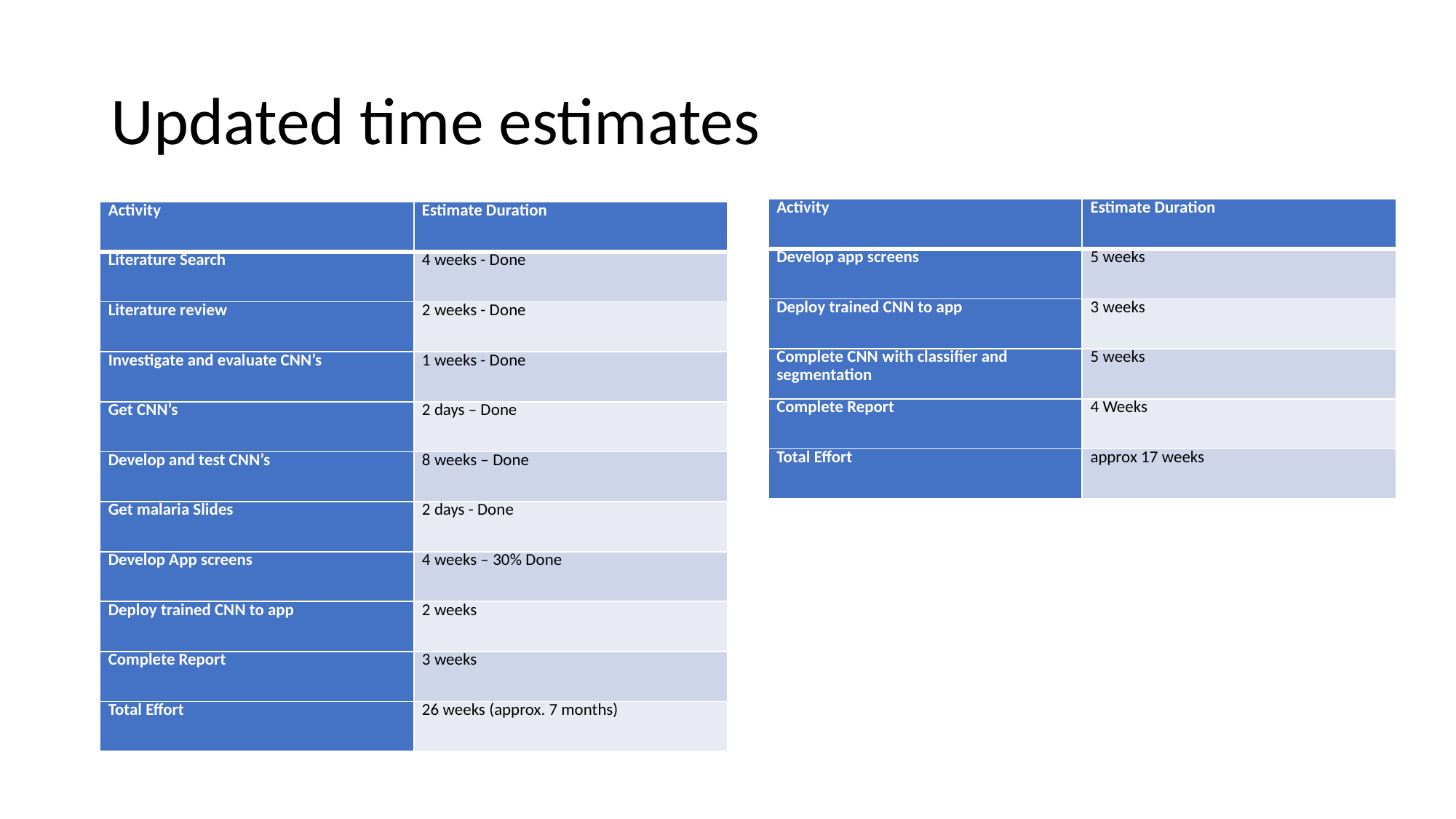

# Updated time estimates
| Activity | Estimate Duration |
| --- | --- |
| Develop app screens | 5 weeks |
| Deploy trained CNN to app | 3 weeks |
| Complete CNN with classifier and segmentation | 5 weeks |
| Complete Report | 4 Weeks |
| Total Effort | approx 17 weeks |
| Activity | Estimate Duration |
| --- | --- |
| Literature Search | 4 weeks - Done |
| Literature review | 2 weeks - Done |
| Investigate and evaluate CNN’s | 1 weeks - Done |
| Get CNN’s | 2 days – Done |
| Develop and test CNN’s | 8 weeks – Done |
| Get malaria Slides | 2 days - Done |
| Develop App screens | 4 weeks – 30% Done |
| Deploy trained CNN to app | 2 weeks |
| Complete Report | 3 weeks |
| Total Effort | 26 weeks (approx. 7 months) |